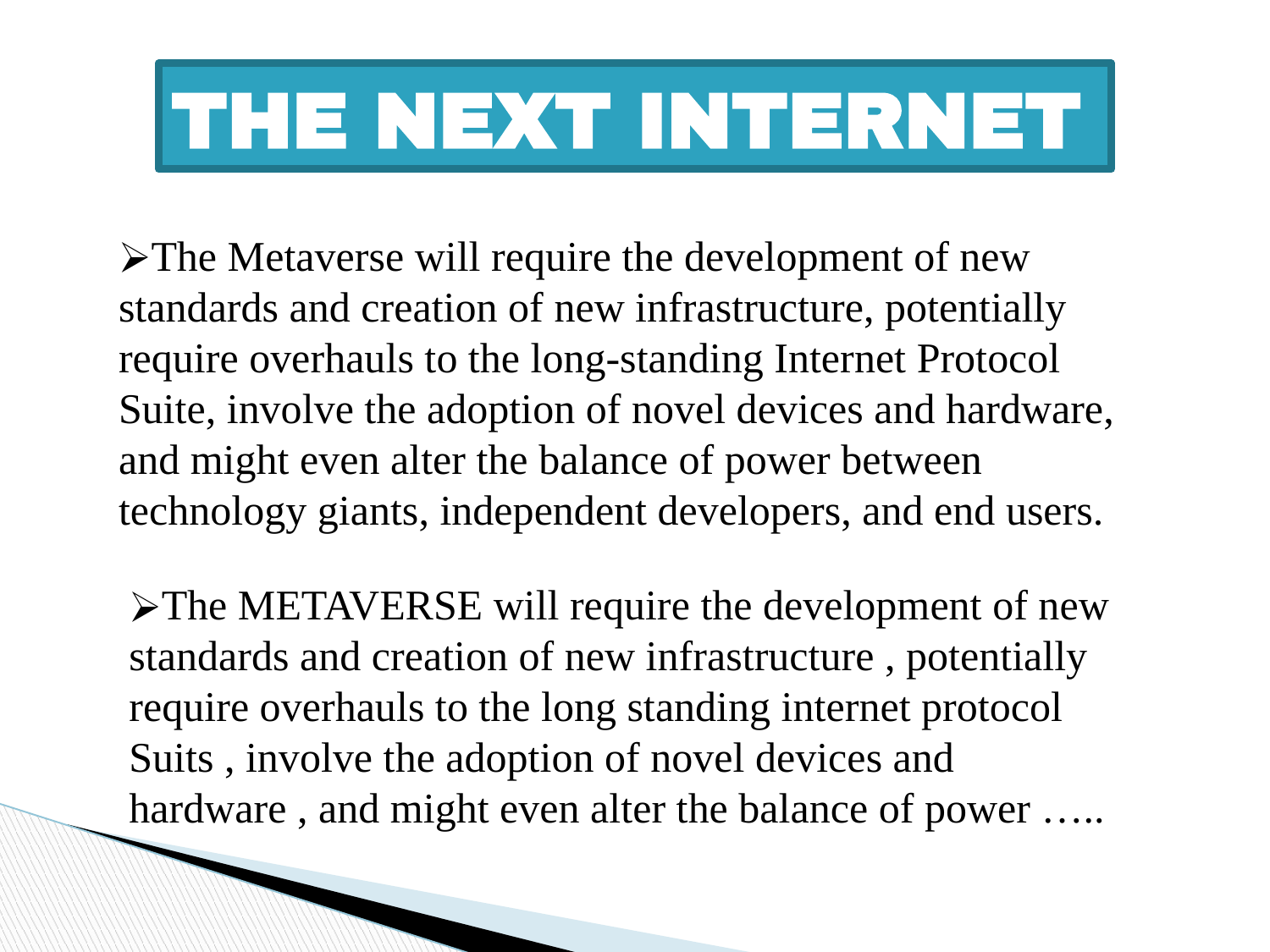

THE NEXT INTERNET
The Metaverse will require the development of new standards and creation of new infrastructure, potentially require overhauls to the long-standing Internet Protocol Suite, involve the adoption of novel devices and hardware, and might even alter the balance of power between technology giants, independent developers, and end users.
The METAVERSE will require the development of new standards and creation of new infrastructure , potentially require overhauls to the long standing internet protocol Suits , involve the adoption of novel devices and hardware , and might even alter the balance of power …..